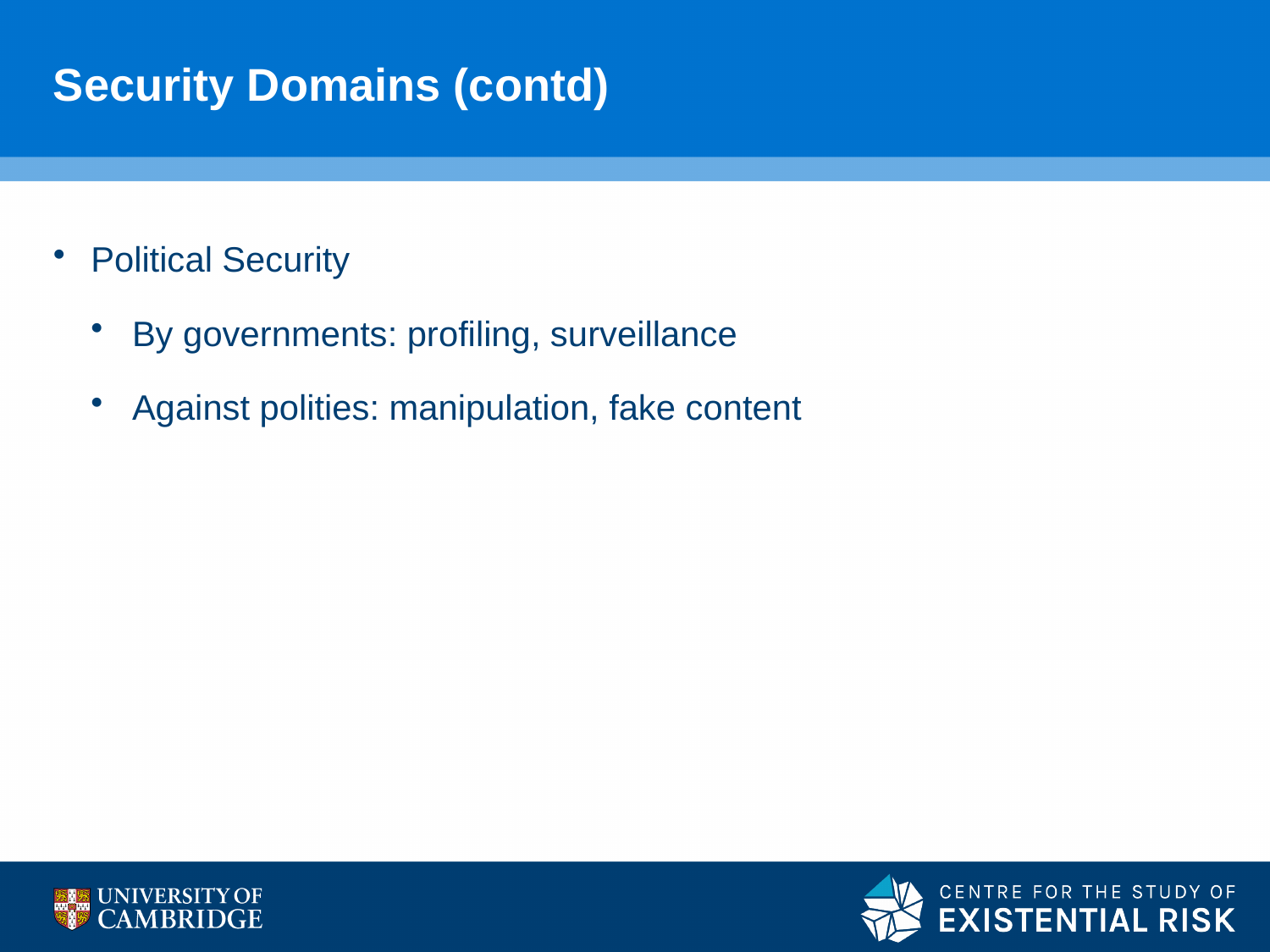

# Security Domains (contd)
Political Security
By governments: profiling, surveillance
Against polities: manipulation, fake content